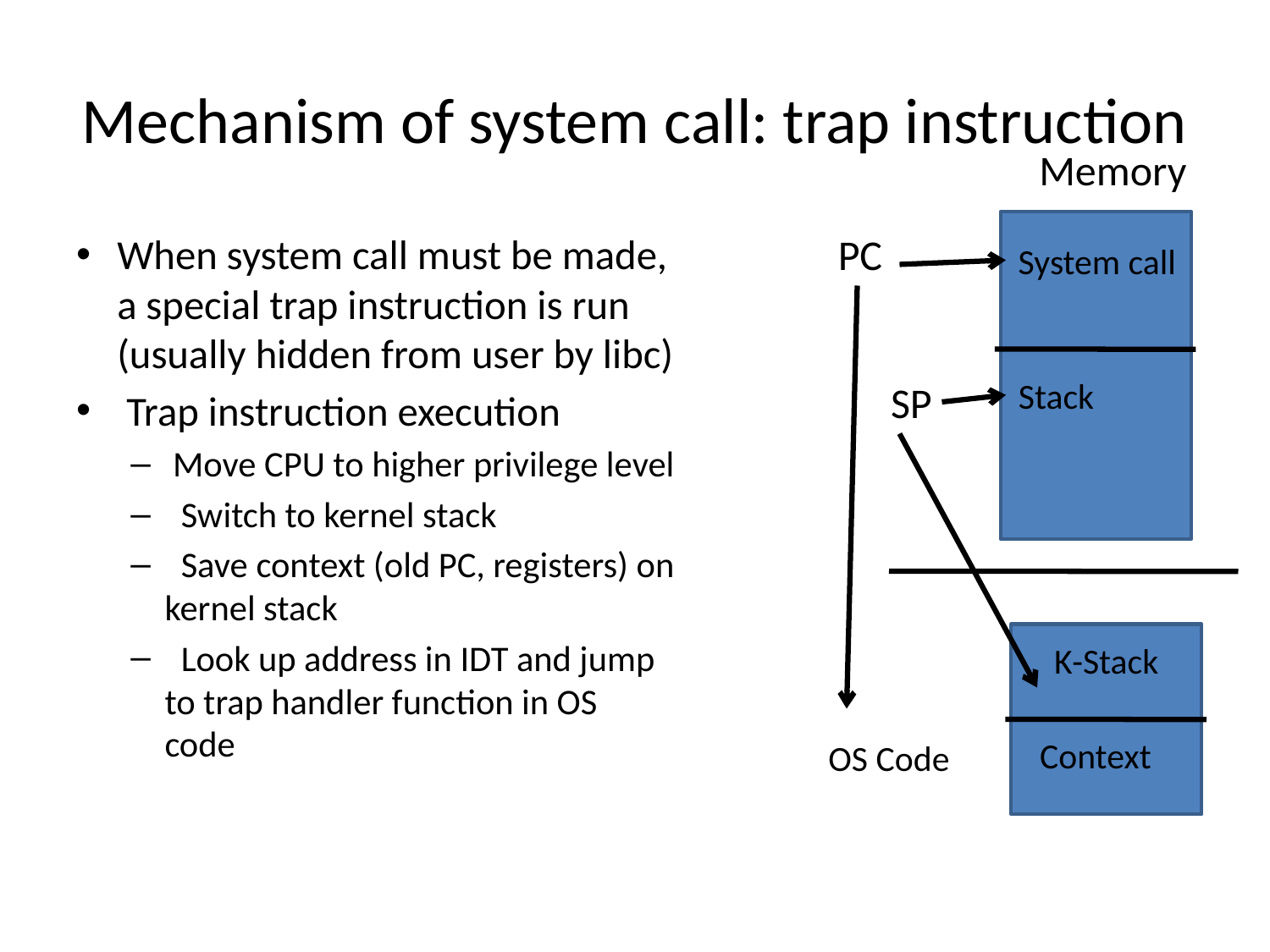

# Mechanism of system call: trap instruction
Memory

PC
When system call must be made, a special trap instruction is run (usually hidden from user by libc)
 Trap instruction execution
 Move CPU to higher privilege level
  Switch to kernel stack
  Save context (old PC, registers) on kernel stack
  Look up address in IDT and jump to trap handler function in OS code
System call
Stack
SP

K-Stack
Context
OS Code